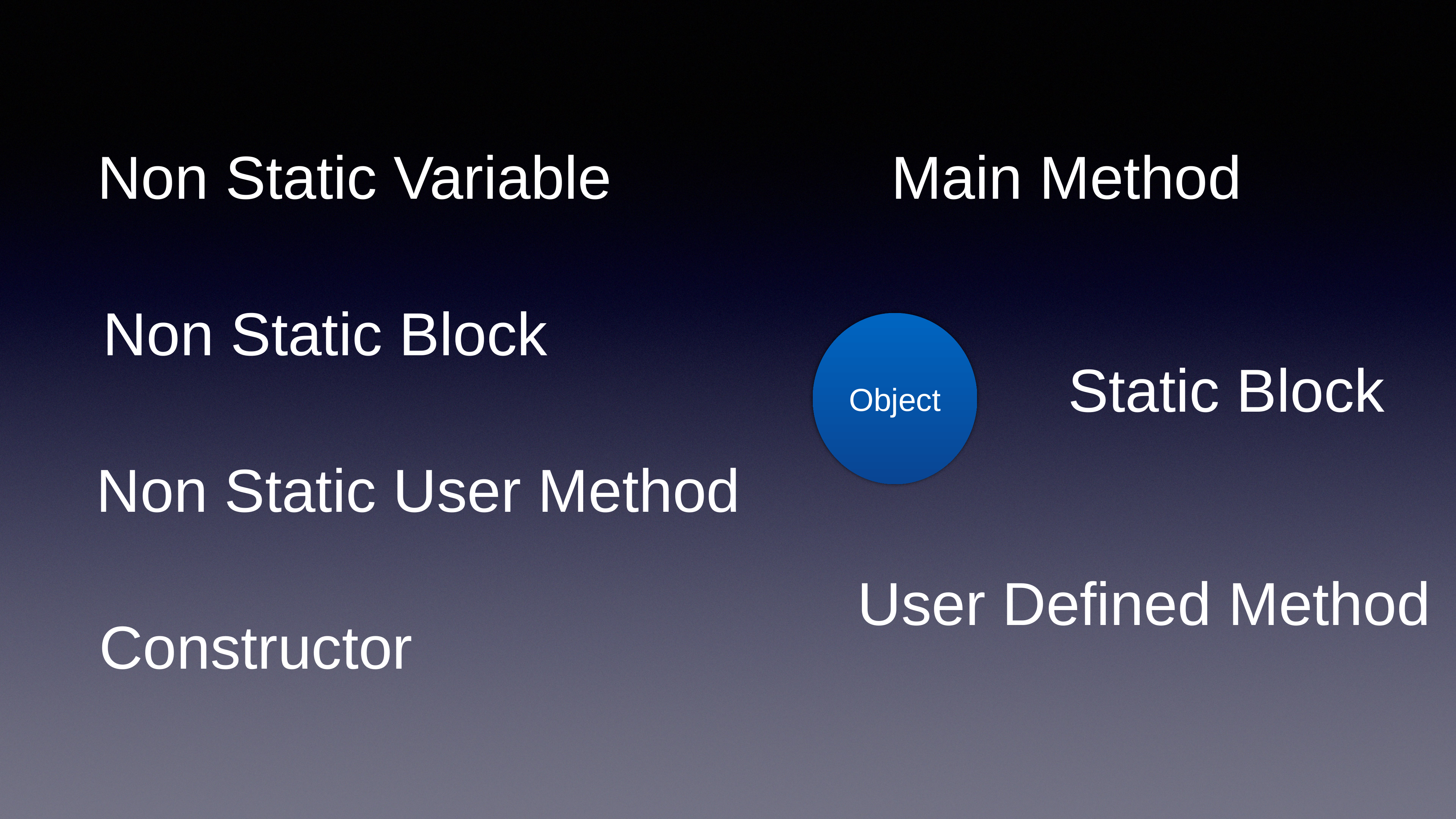

Non Static Variable
Main Method
Non Static Block
Object
Static Block
Non Static User Method
User Defined Method
Constructor